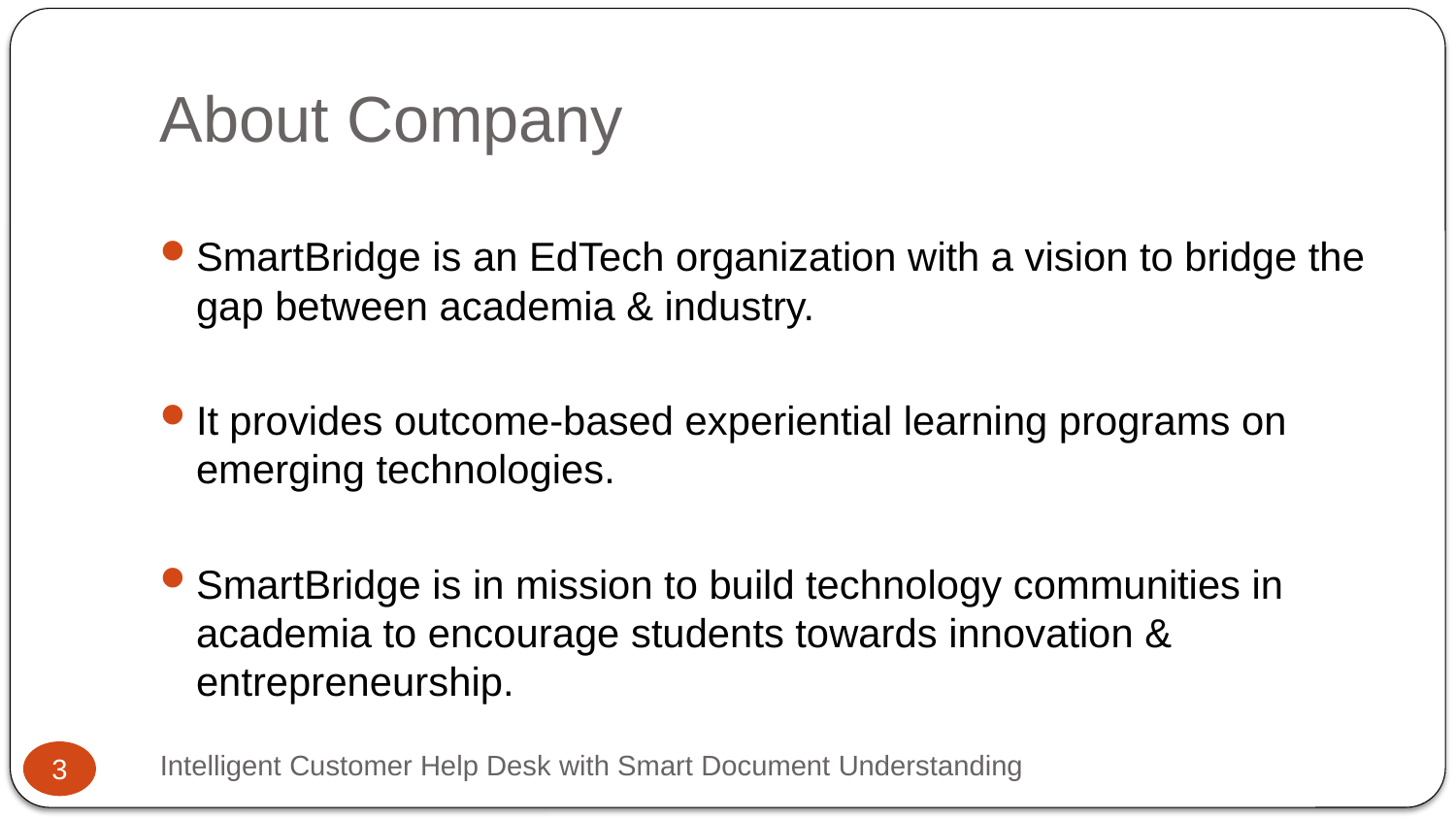

# About Company

SmartBridge is an EdTech organization with a vision to bridge the gap between academia & industry.

It provides outcome-based experiential learning programs on emerging technologies.

SmartBridge is in mission to build technology communities in academia to encourage students towards innovation & entrepreneurship.
Intelligent Customer Help Desk with Smart Document Understanding
3